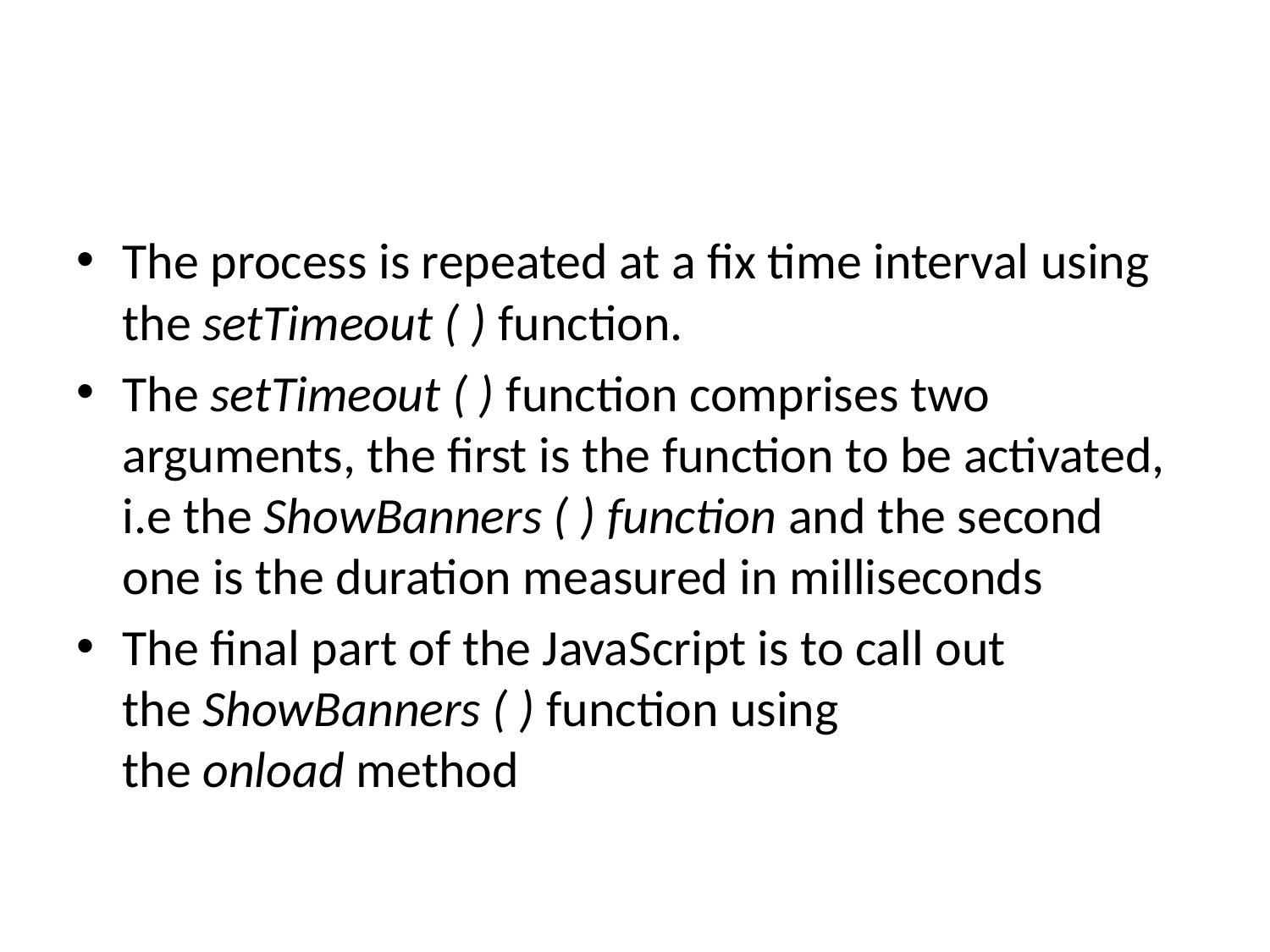

#
The process is repeated at a fix time interval using the setTimeout ( ) function.
The setTimeout ( ) function comprises two arguments, the first is the function to be activated, i.e the ShowBanners ( ) function and the second one is the duration measured in milliseconds
The final part of the JavaScript is to call out the ShowBanners ( ) function using the onload method